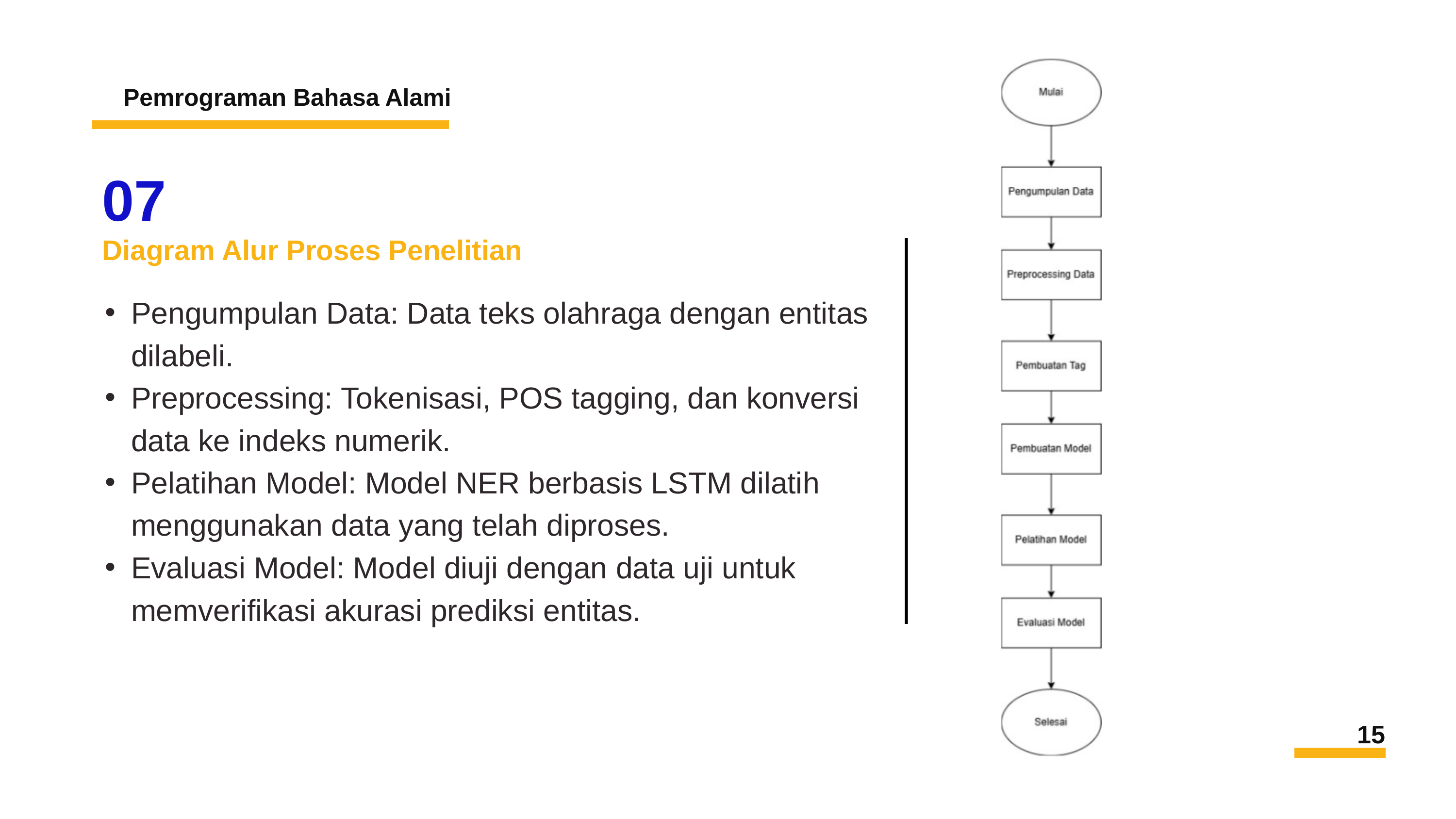

Pemrograman Bahasa Alami

07
Diagram Alur Proses Penelitian

Pengumpulan Data: Data teks olahraga dengan entitas dilabeli.
Preprocessing: Tokenisasi, POS tagging, dan konversi data ke indeks numerik.
Pelatihan Model: Model NER berbasis LSTM dilatih menggunakan data yang telah diproses.
Evaluasi Model: Model diuji dengan data uji untuk memverifikasi akurasi prediksi entitas.

15